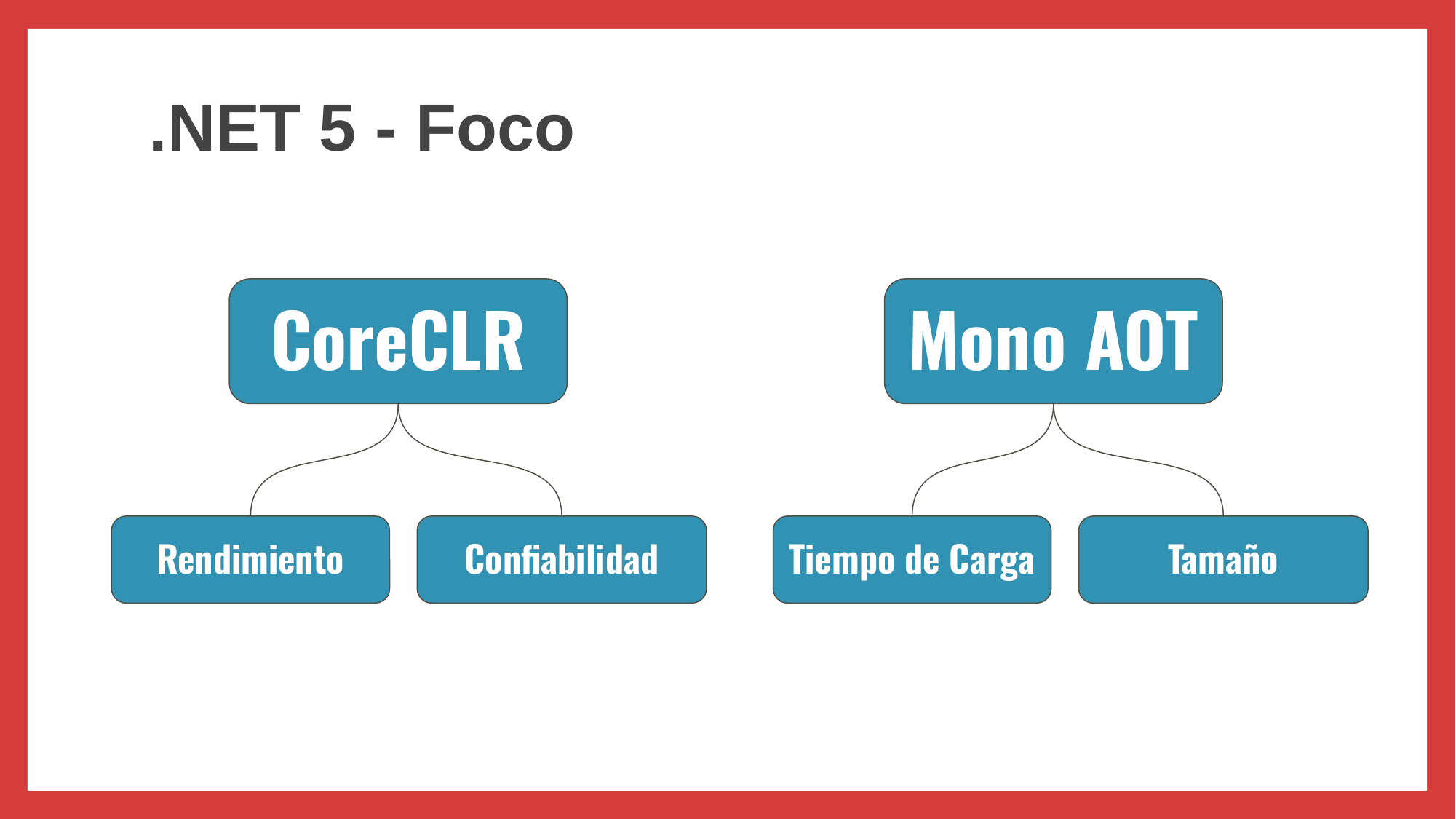

# .NET 5 - Foco
CoreCLR
Mono AOT
Rendimiento
Confiabilidad
Tiempo de Carga
Tamaño